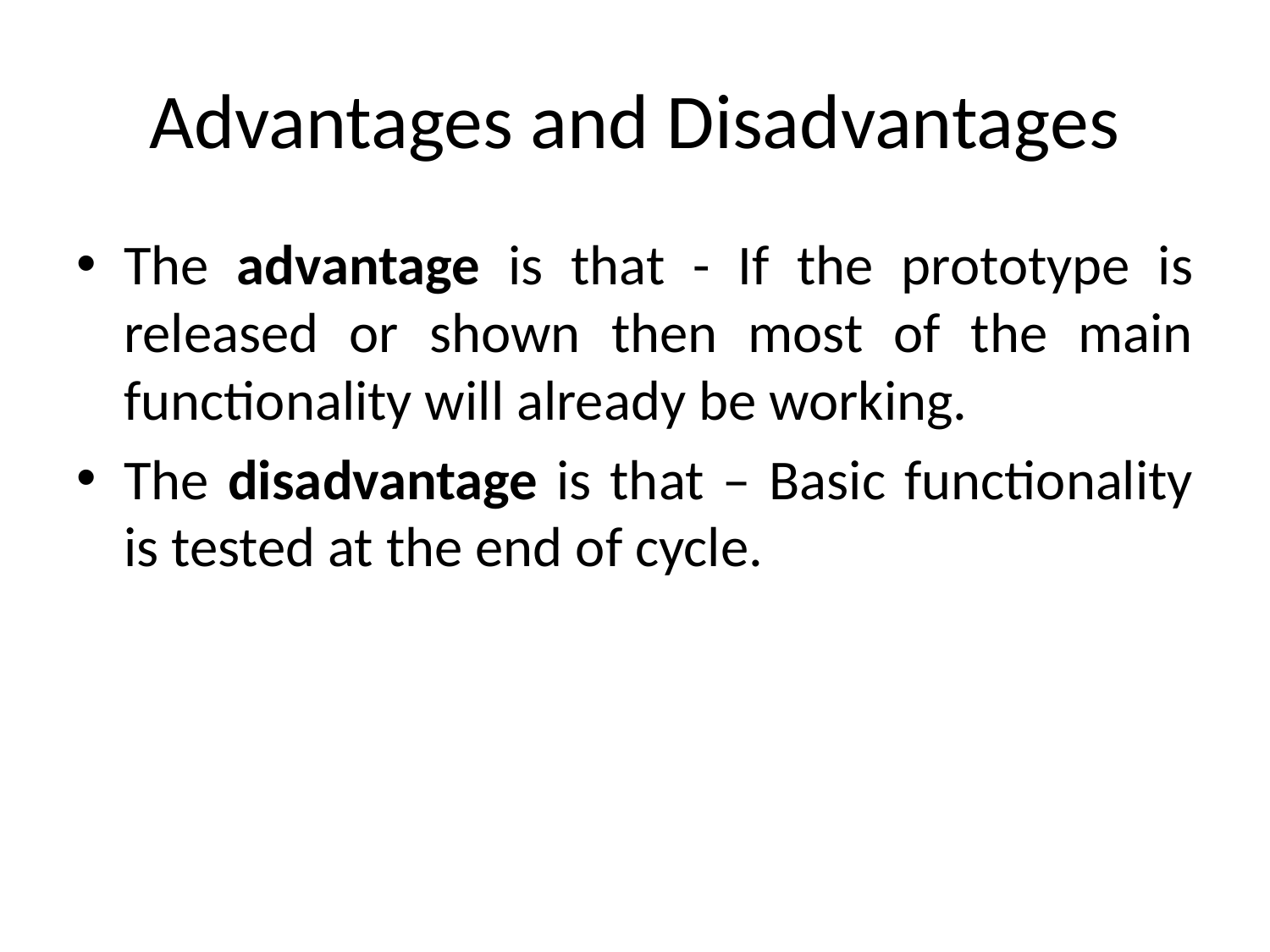

# Advantages and Disadvantages
The advantage is that - If the prototype is released or shown then most of the main functionality will already be working.
The disadvantage is that – Basic functionality is tested at the end of cycle.